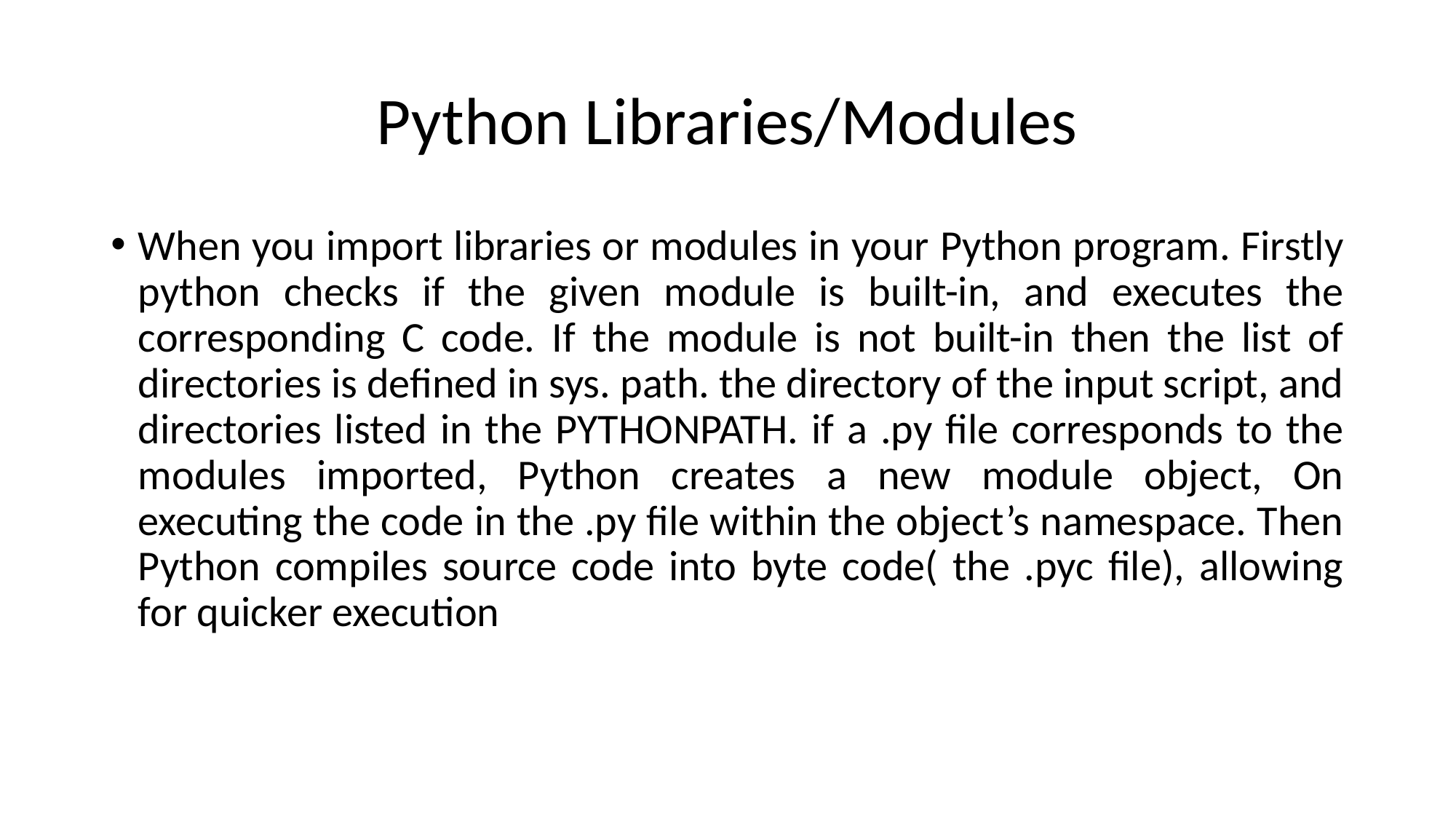

# Python Libraries/Modules
When you import libraries or modules in your Python program. Firstly python checks if the given module is built-in, and executes the corresponding C code. If the module is not built-in then the list of directories is defined in sys. path. the directory of the input script, and directories listed in the PYTHONPATH. if a .py file corresponds to the modules imported, Python creates a new module object, On executing the code in the .py file within the object’s namespace. Then Python compiles source code into byte code( the .pyc file), allowing for quicker execution